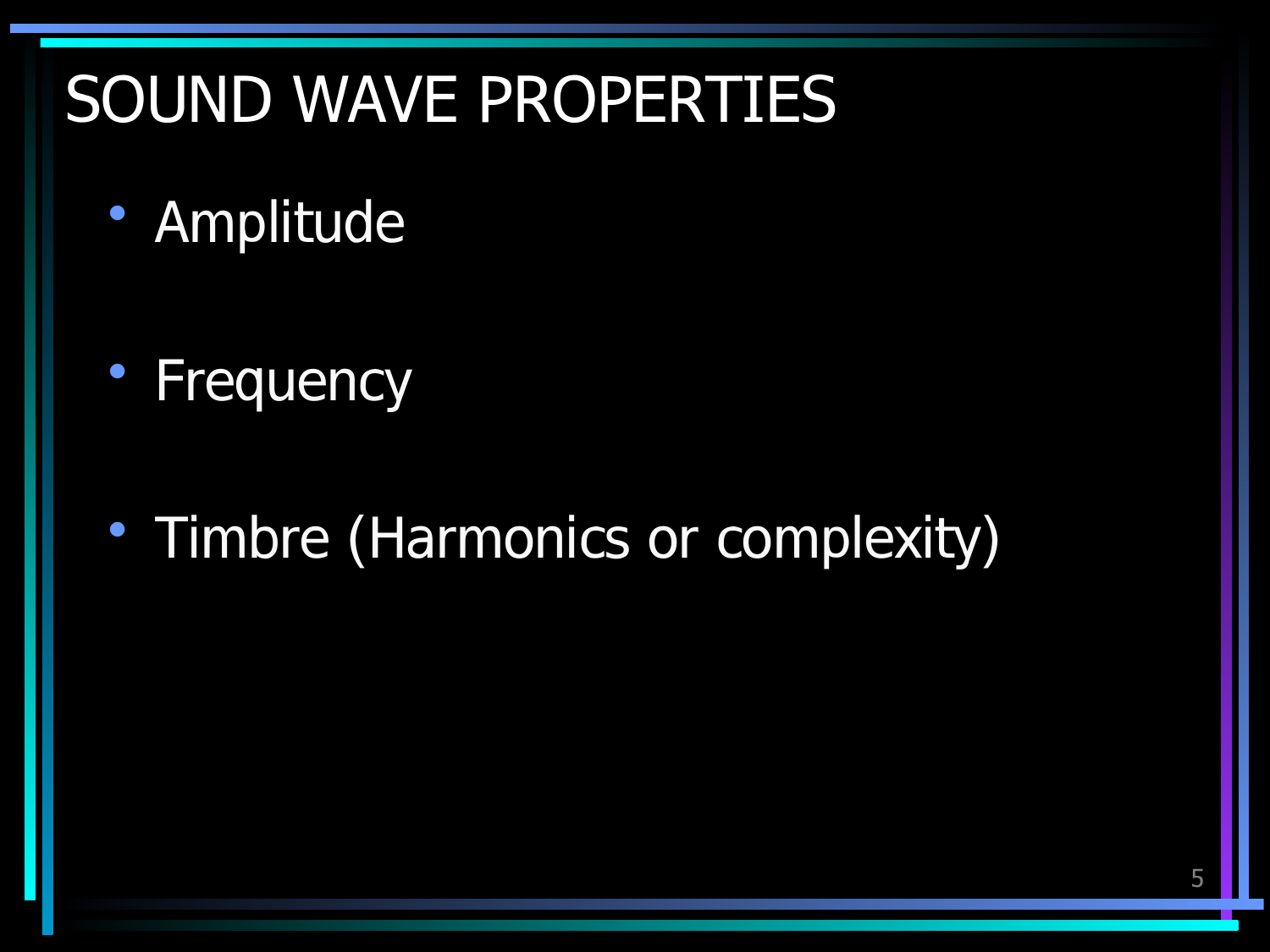

# SOUND WAVE PROPERTIES
Amplitude

Frequency

Timbre (Harmonics or complexity)
5